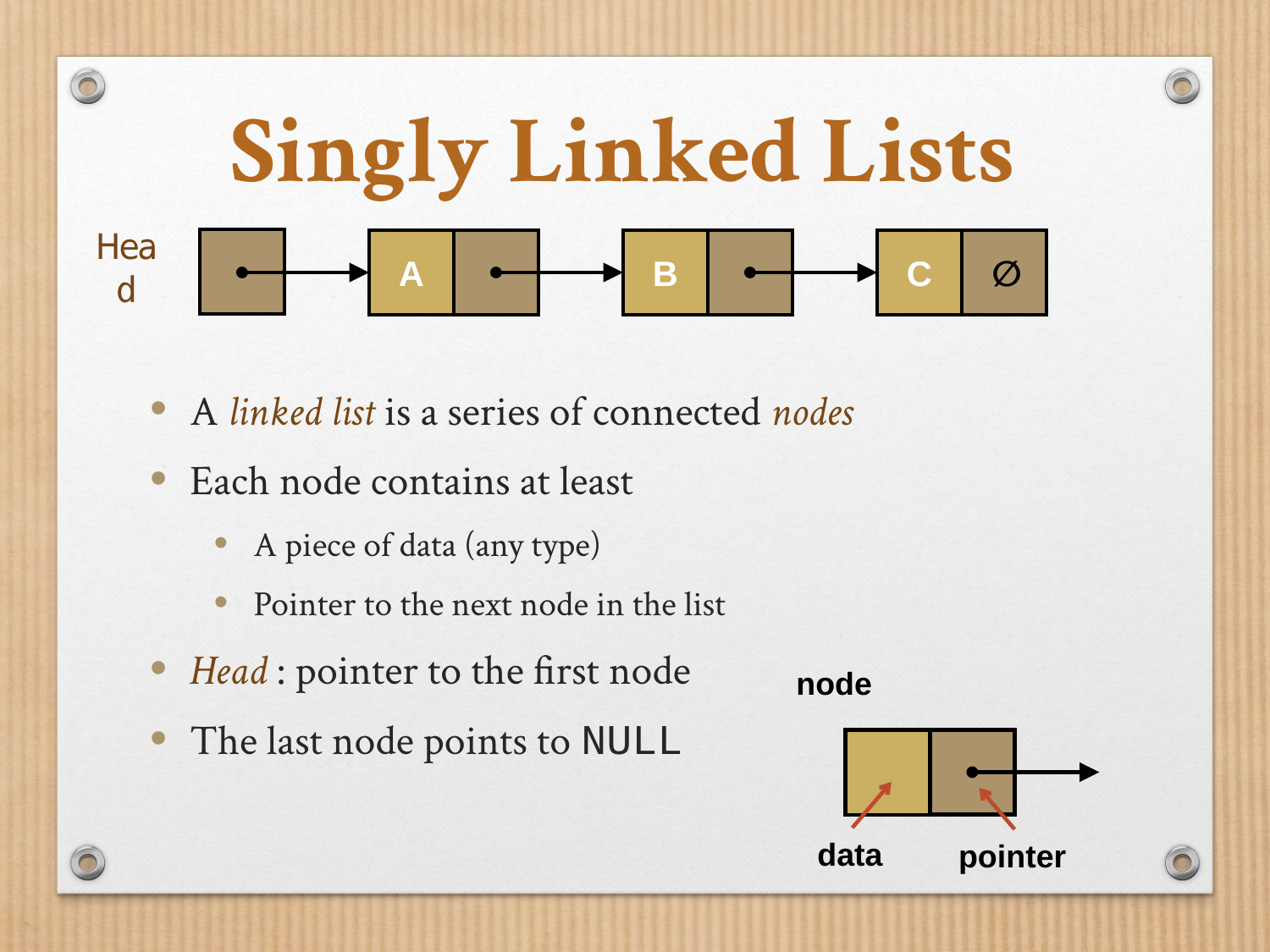

Singly Linked Lists
Head

A

B

C

∅
A linked list is a series of connected nodes
Each node contains at least
A piece of data (any type)
Pointer to the next node in the list
Head : pointer to the first node
The last node points to NULL
node

data
pointer